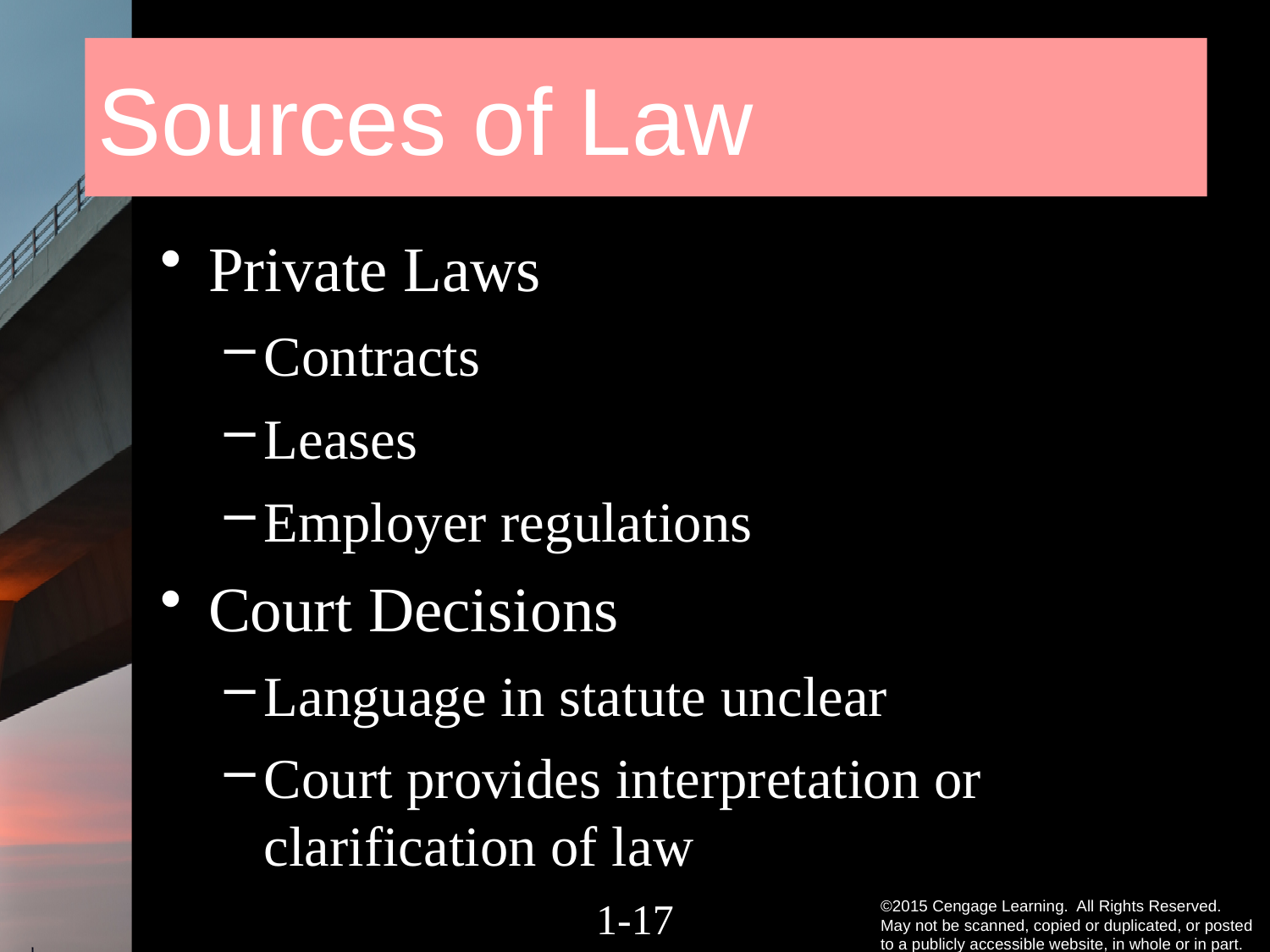

# Sources of Law
Private Laws
Contracts
Leases
Employer regulations
Court Decisions
Language in statute unclear
Court provides interpretation or clarification of law
1-17